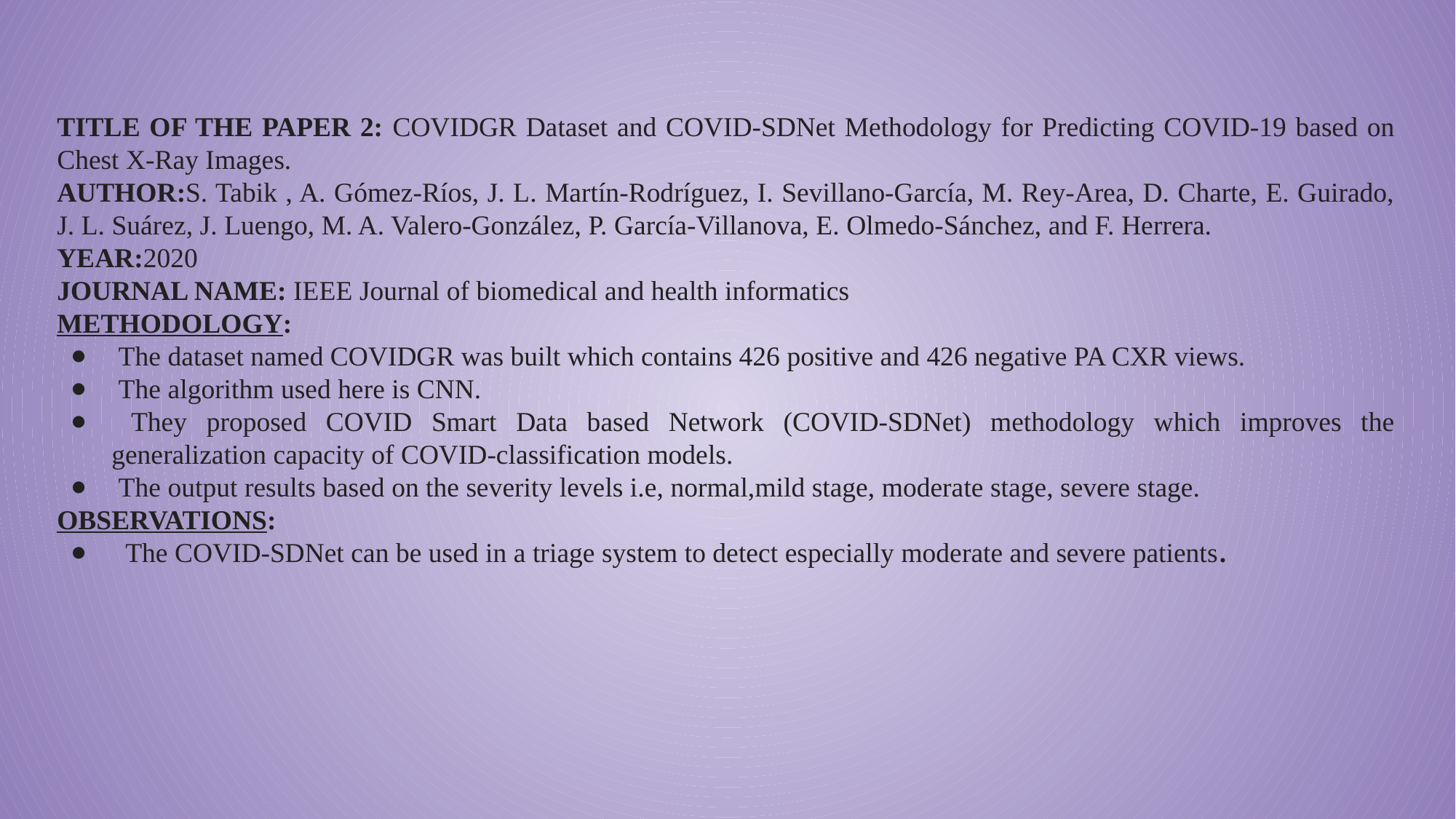

TITLE OF THE PAPER 2: COVIDGR Dataset and COVID-SDNet Methodology for Predicting COVID-19 based on Chest X-Ray Images.
AUTHOR:S. Tabik , A. Gómez-Ríos, J. L. Martín-Rodríguez, I. Sevillano-García, M. Rey-Area, D. Charte, E. Guirado, J. L. Suárez, J. Luengo, M. A. Valero-González, P. García-Villanova, E. Olmedo-Sánchez, and F. Herrera.
YEAR:2020
JOURNAL NAME: IEEE Journal of biomedical and health informatics
METHODOLOGY:
 The dataset named COVIDGR was built which contains 426 positive and 426 negative PA CXR views.
 The algorithm used here is CNN.
 They proposed COVID Smart Data based Network (COVID-SDNet) methodology which improves the generalization capacity of COVID-classification models.
 The output results based on the severity levels i.e, normal,mild stage, moderate stage, severe stage.
OBSERVATIONS:
  The COVID-SDNet can be used in a triage system to detect especially moderate and severe patients.